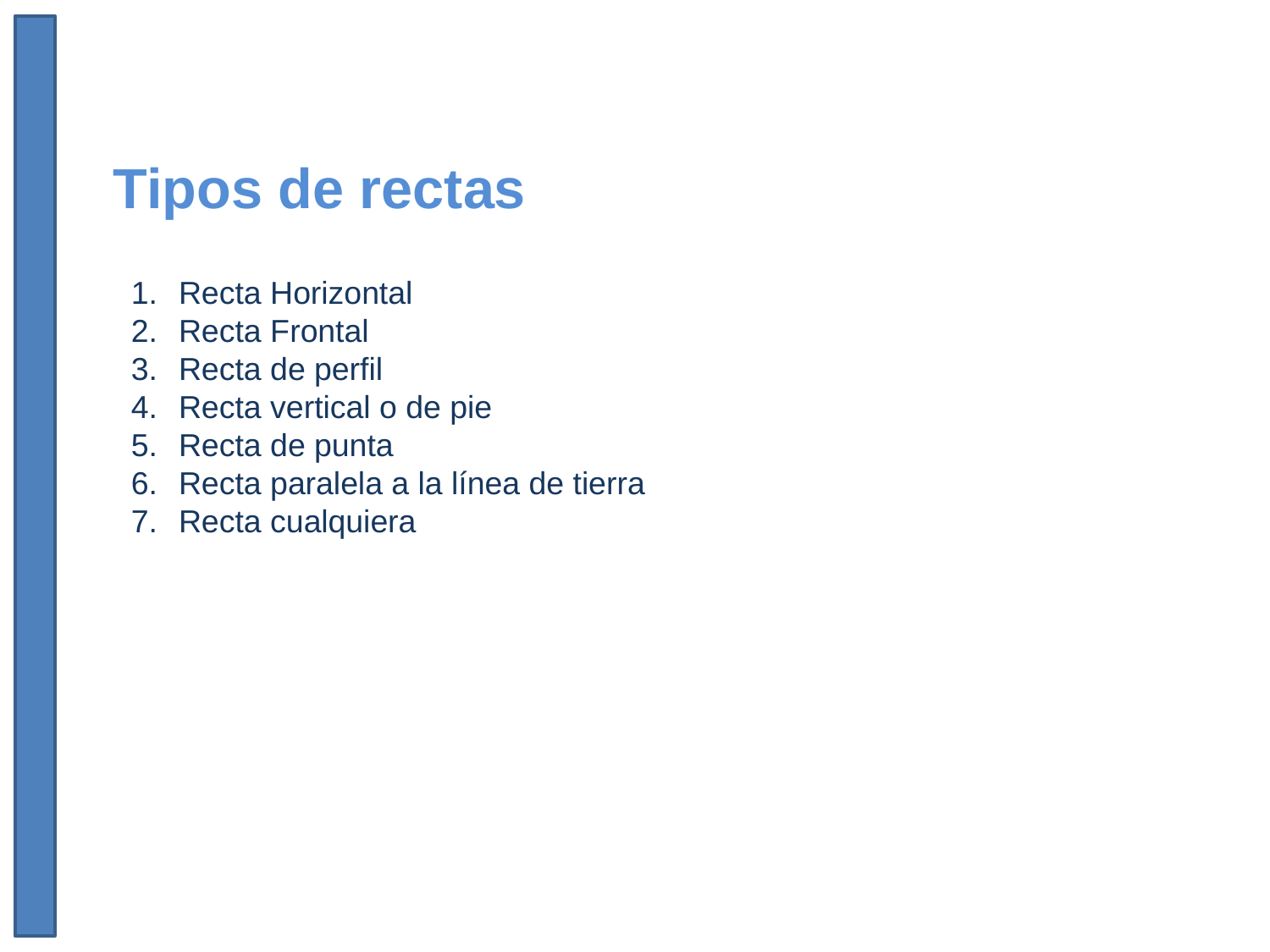

Tipos de rectas
Recta Horizontal
Recta Frontal
Recta de perfil
Recta vertical o de pie
Recta de punta
Recta paralela a la línea de tierra
Recta cualquiera